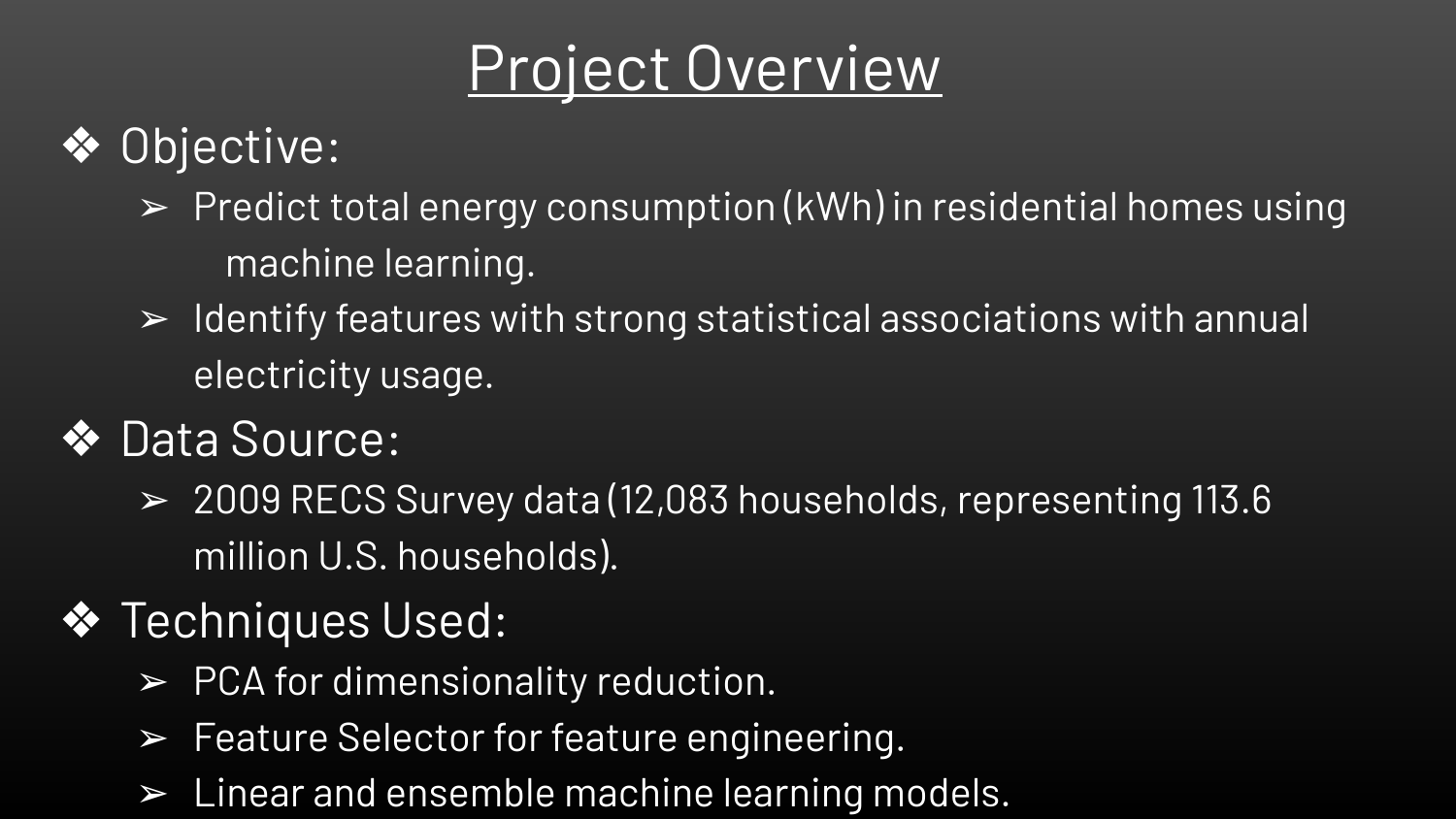

Project Overview
Objective:
Predict total energy consumption (kWh) in residential homes using      machine learning.
Identify features with strong statistical associations with annual electricity usage.
Data Source:
2009 RECS Survey data (12,083 households, representing 113.6  million U.S. households).
Techniques Used:
PCA for dimensionality reduction.
Feature Selector for feature engineering.
Linear and ensemble machine learning models.